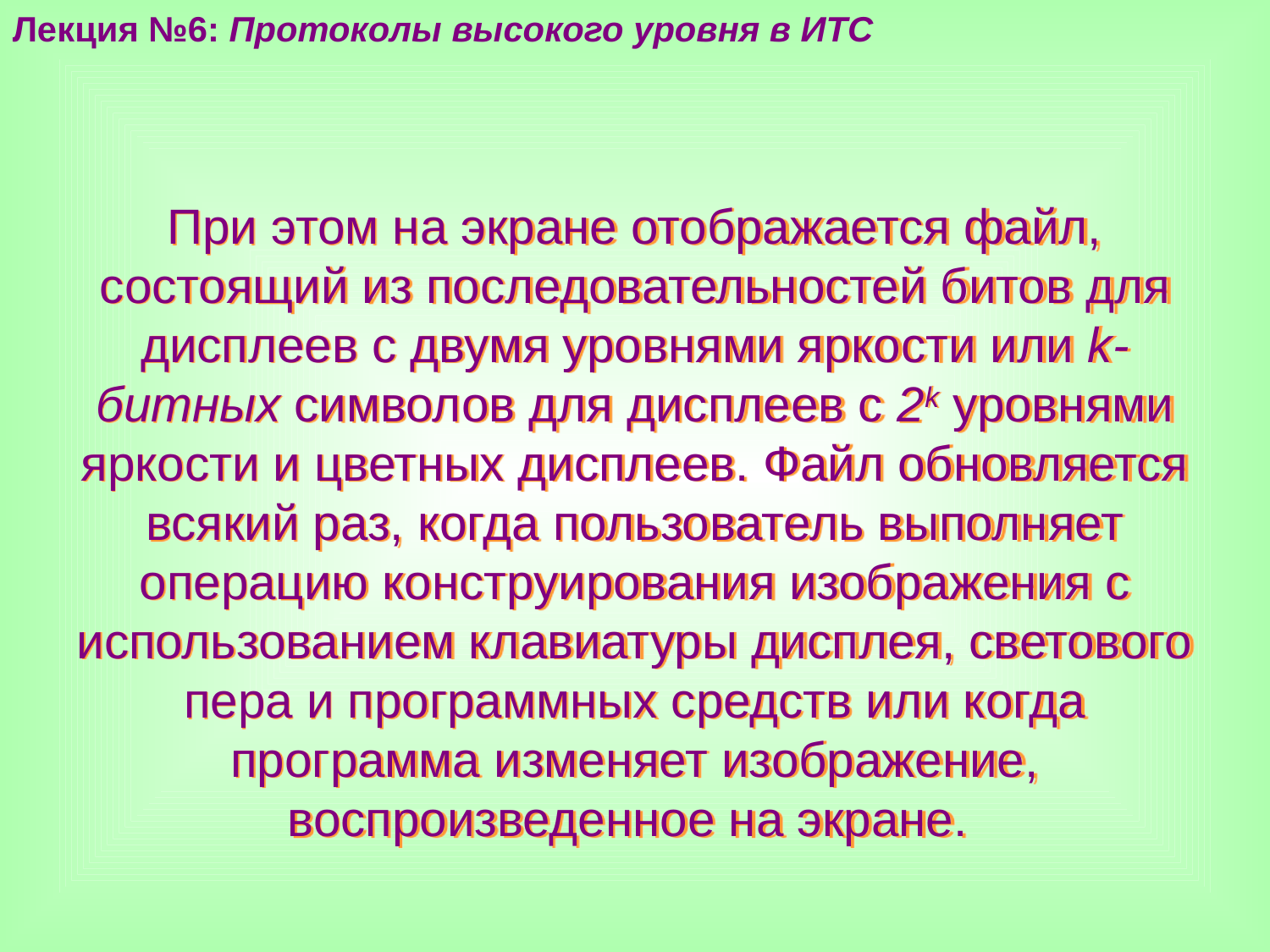

Лекция №6: Протоколы высокого уровня в ИТС
При этом на экране отображается файл, состоящий из последовательностей битов для дисплеев с двумя уровнями яркости или k-битных символов для дисплеев с 2k уровнями яркости и цветных дисплеев. Файл обновляется всякий раз, когда пользователь выполняет операцию конструирования изображения с использованием клавиатуры дисплея, светового пера и программных средств или когда программа изменяет изображение, воспроизведенное на экране.